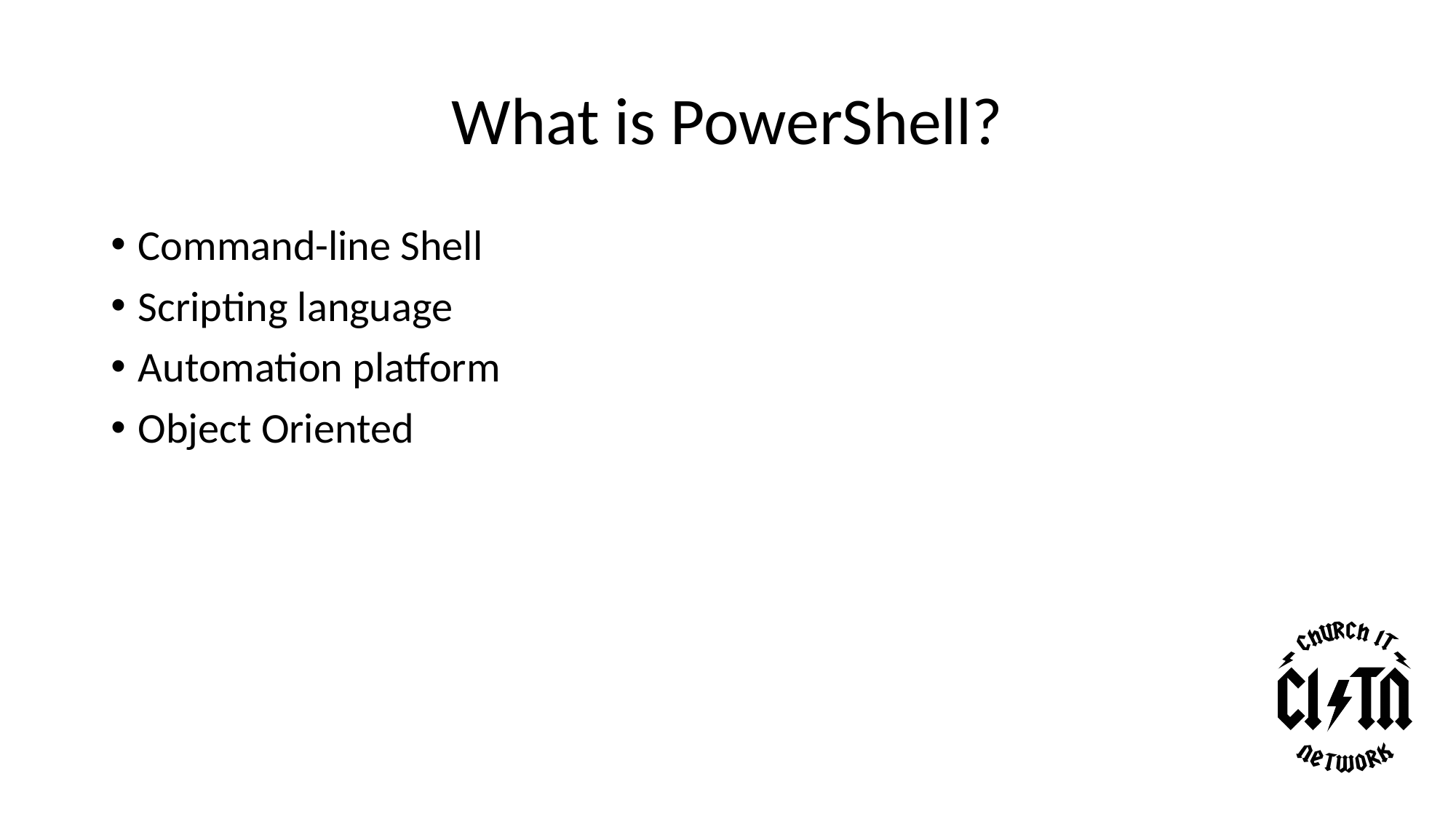

# What is PowerShell?
Command-line Shell
Scripting language
Automation platform
Object Oriented